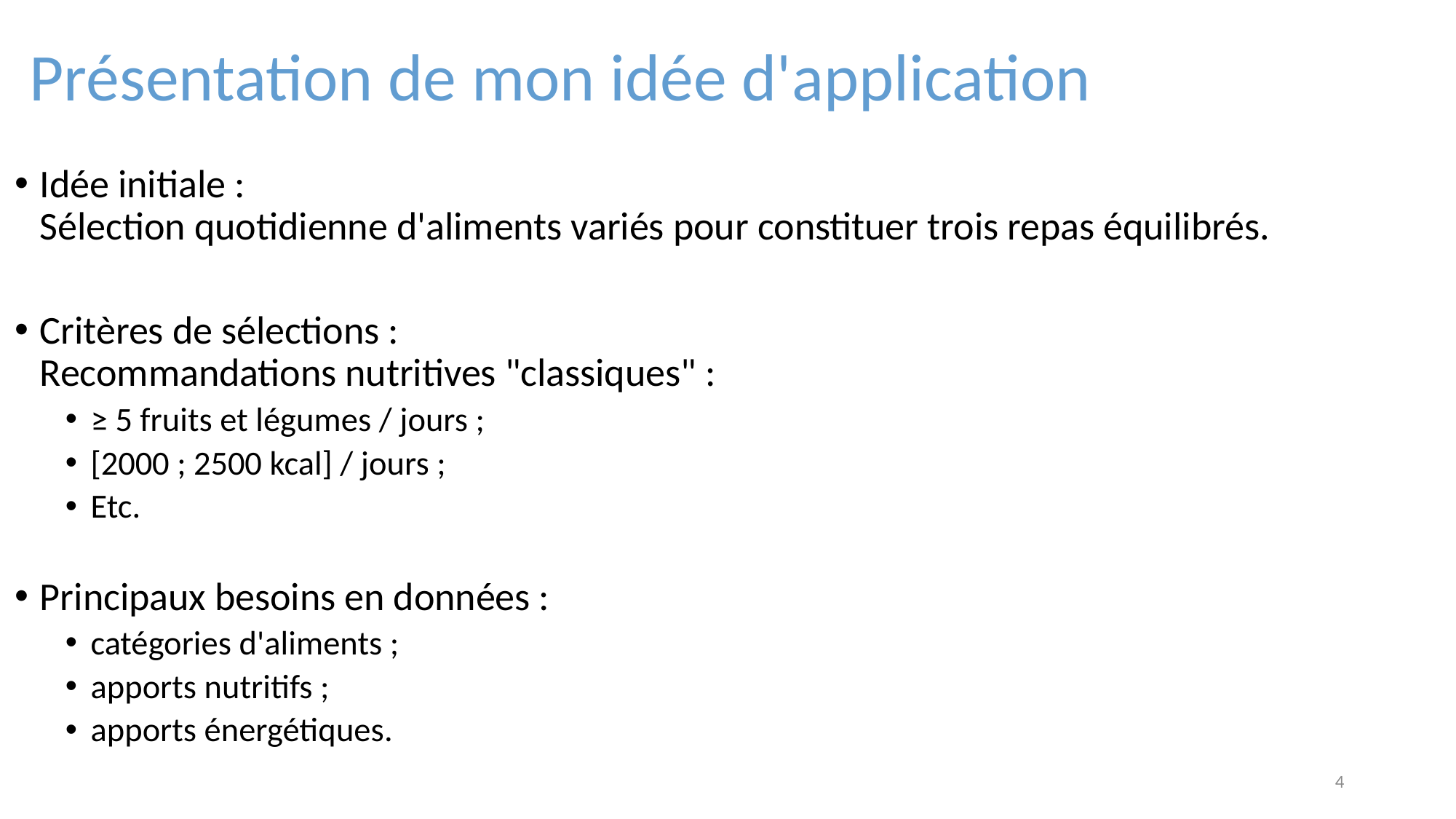

# Présentation de mon idée d'application
Idée initiale :
Sélection quotidienne d'aliments variés pour constituer trois repas équilibrés.
Critères de sélections :
Recommandations nutritives "classiques" :
≥ 5 fruits et légumes / jours ;
[2000 ; 2500 kcal] / jours ;
Etc.
Principaux besoins en données :
catégories d'aliments ;
apports nutritifs ;
apports énergétiques.

4